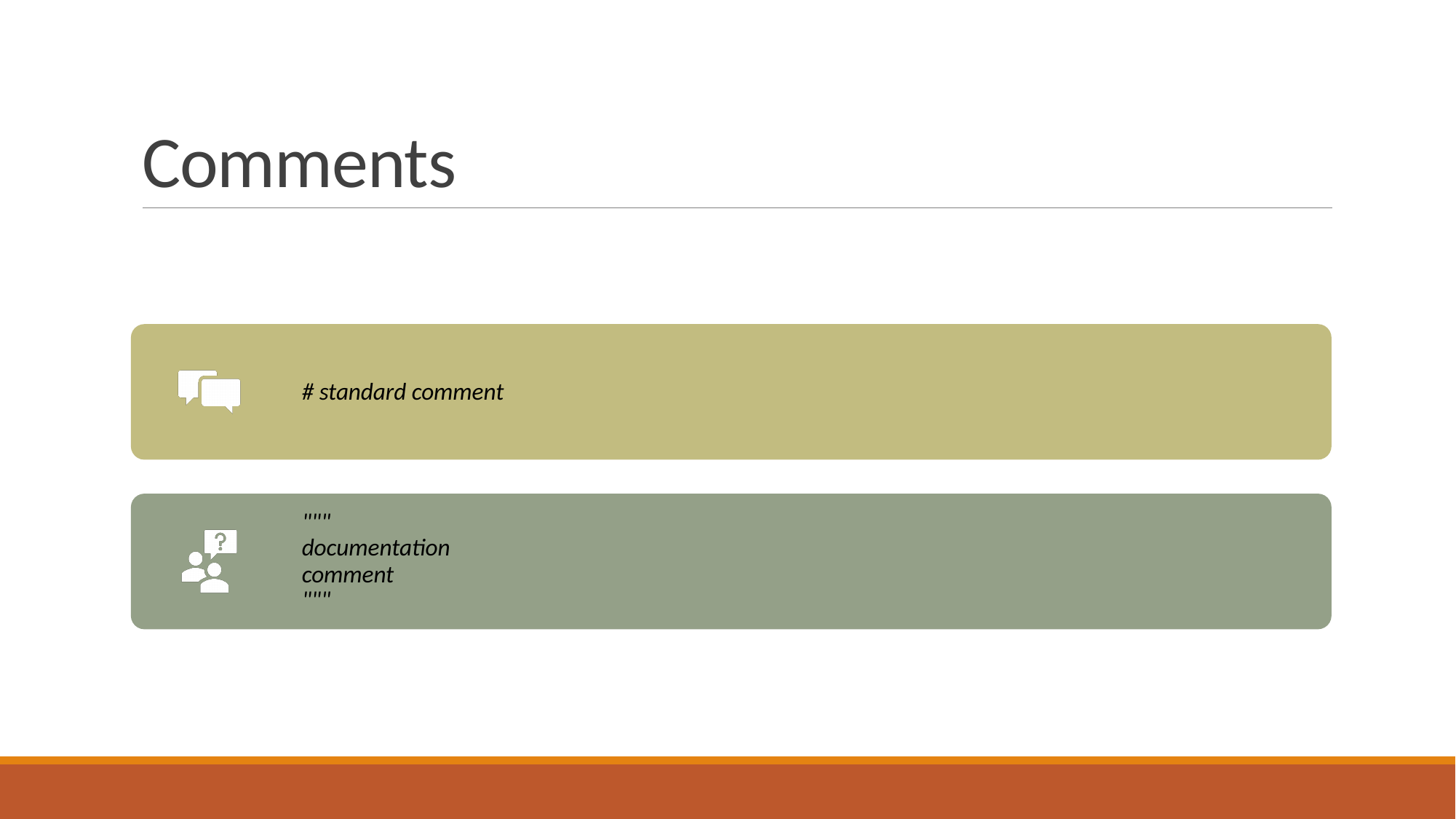

# Comments
# standard comment
"""
documentation
comment
"""